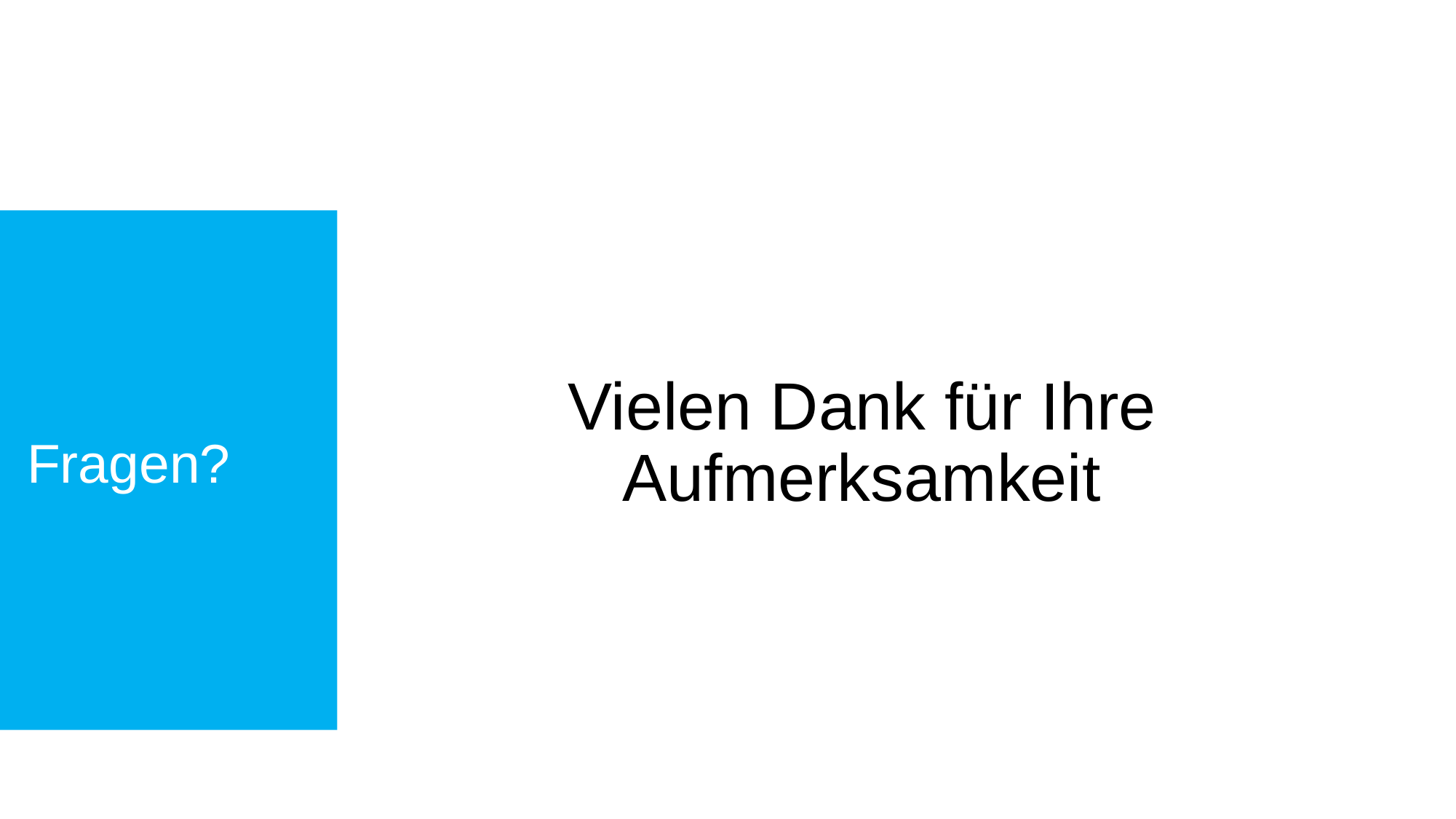

Vielen Dank für Ihre Aufmerksamkeit
# Fragen?